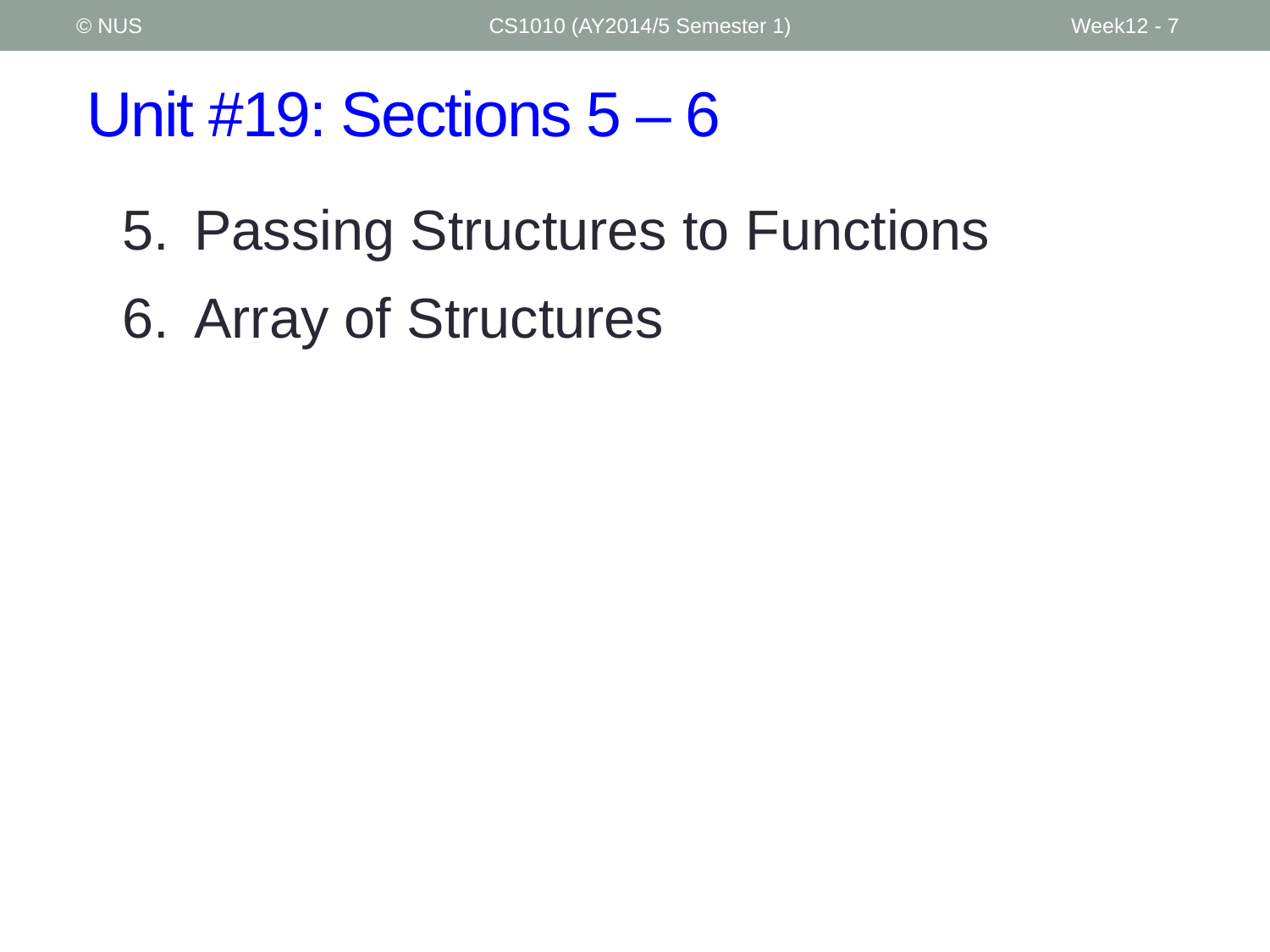

© NUS
CS1010 (AY2014/5 Semester 1)
Week12 - 7
# Unit #19: Sections 5 – 6
Passing Structures to Functions
Array of Structures